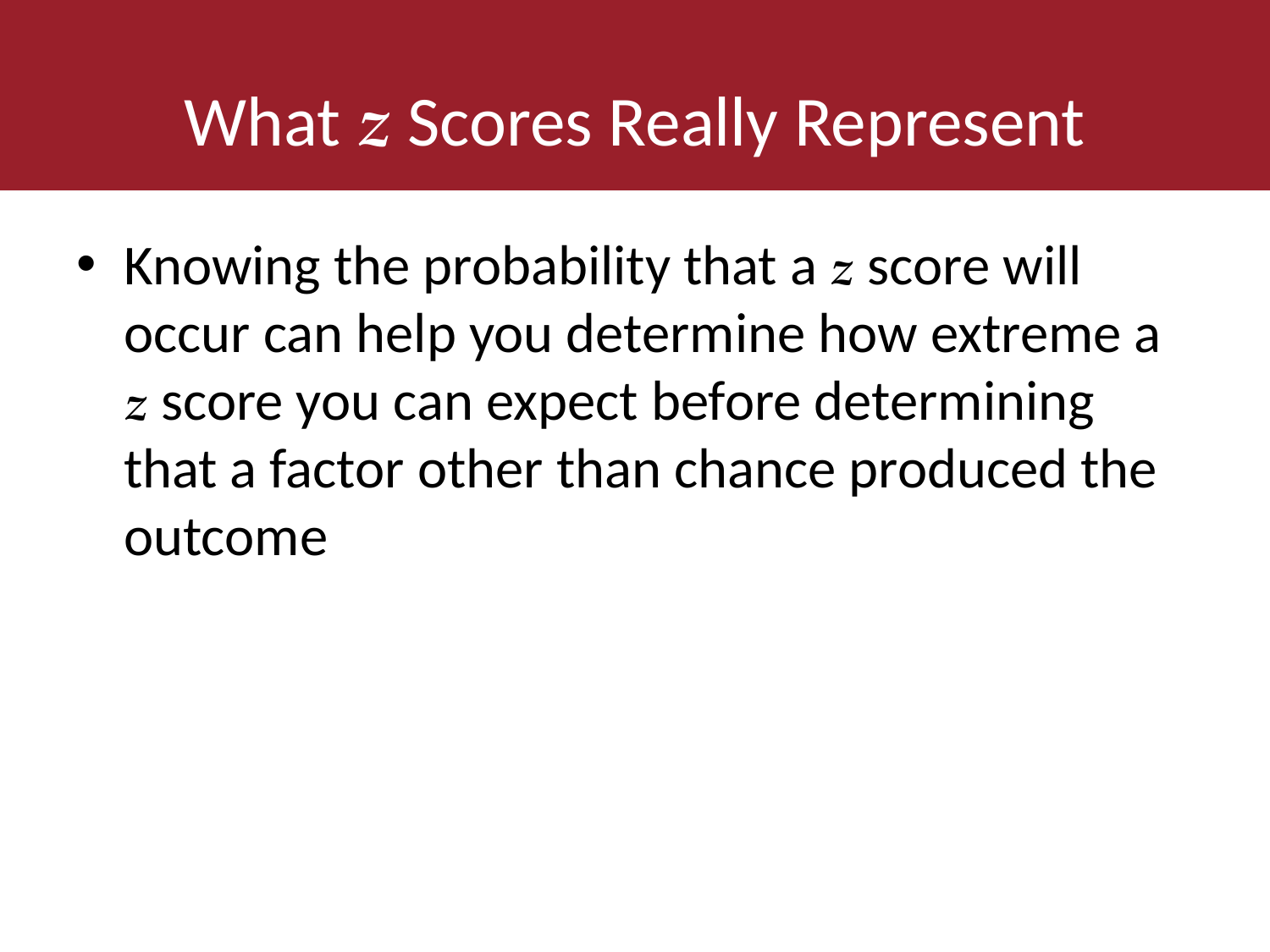

# What z Scores Really Represent
Knowing the probability that a z score will occur can help you determine how extreme a z score you can expect before determining that a factor other than chance produced the outcome